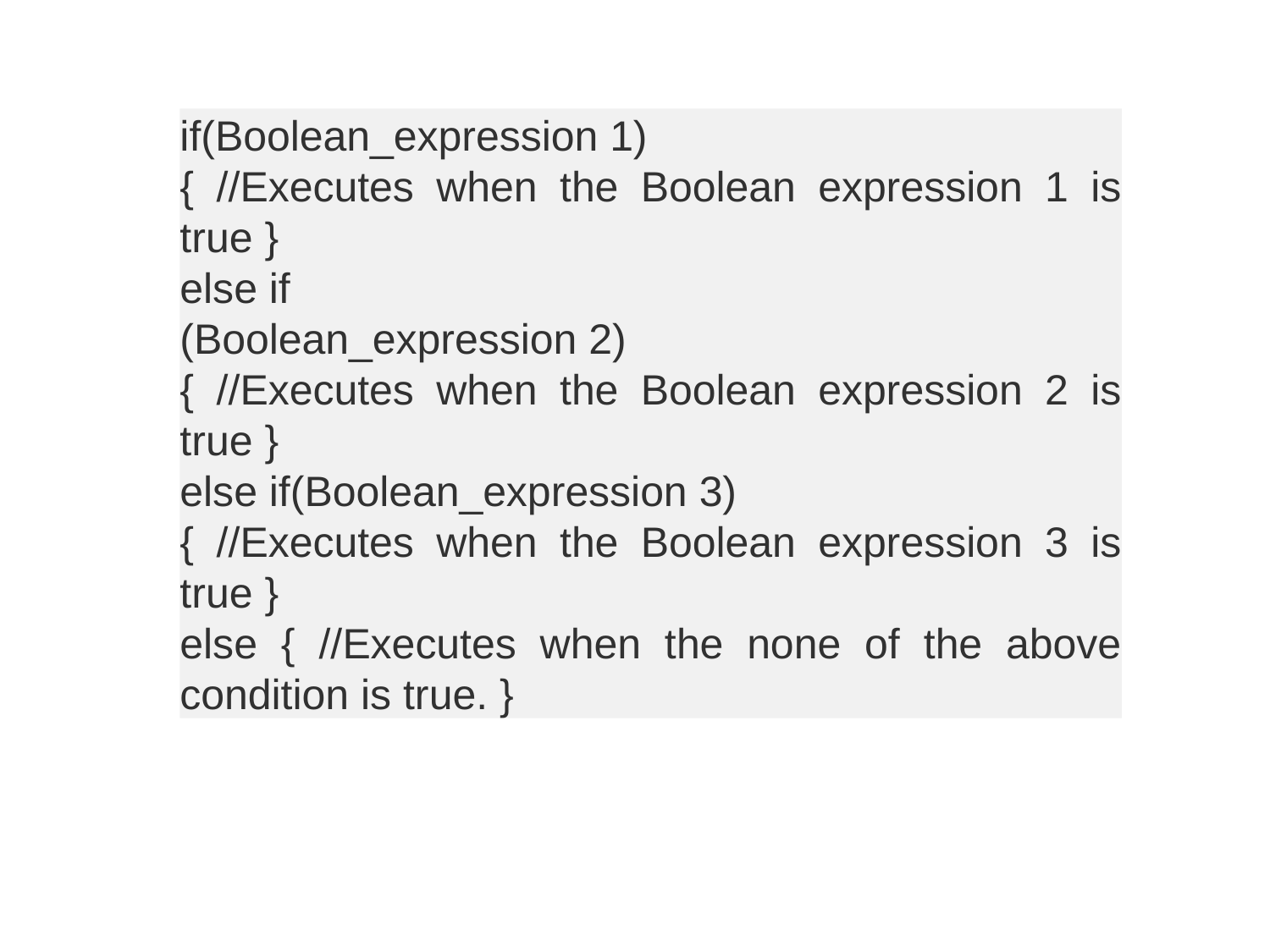

if(Boolean_expression 1)
{ //Executes when the Boolean expression 1 is true }
else if
(Boolean_expression 2)
{ //Executes when the Boolean expression 2 is true }
else if(Boolean_expression 3)
{ //Executes when the Boolean expression 3 is true }
else { //Executes when the none of the above condition is true. }